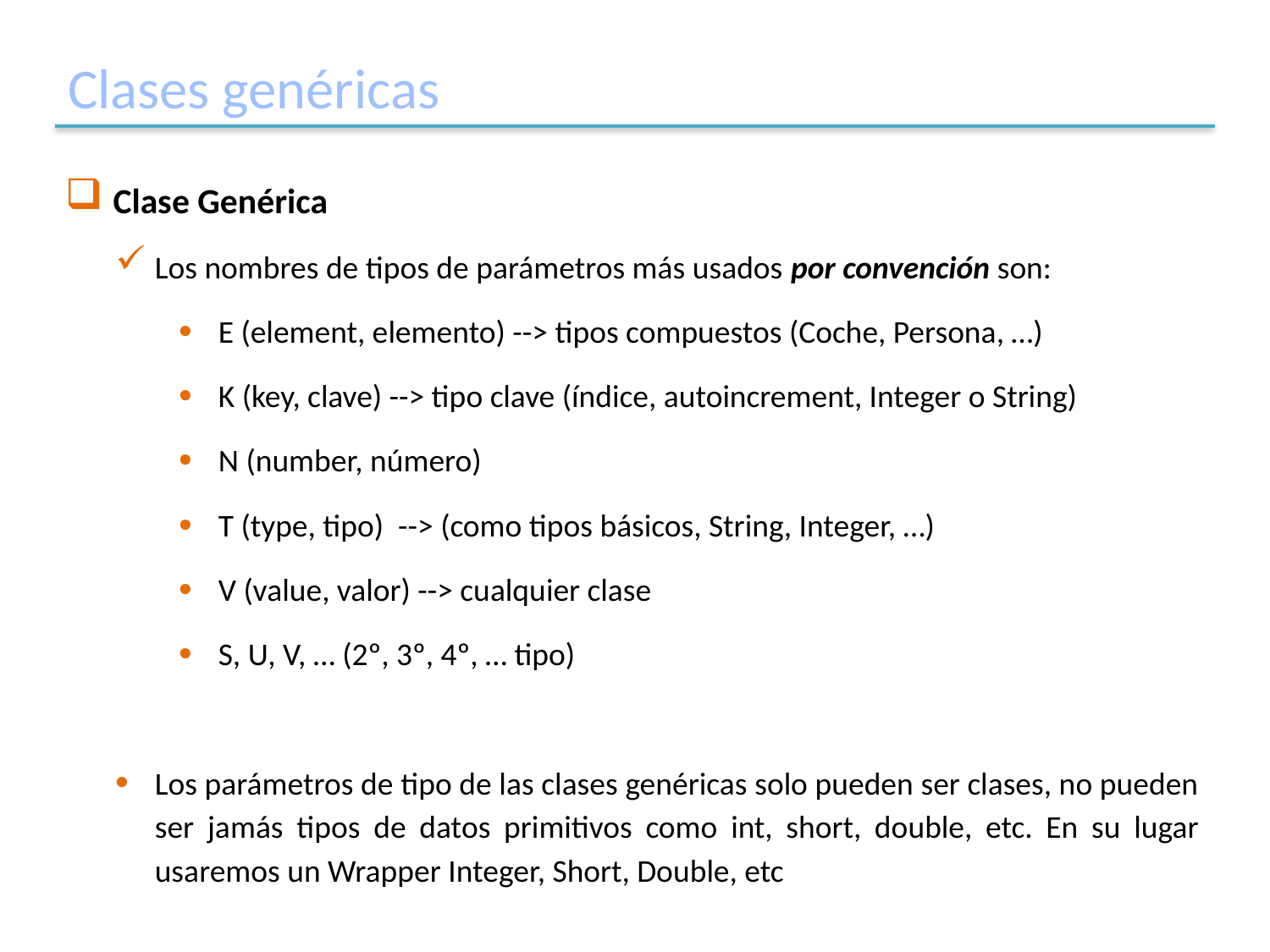

# Clases genéricas
Clase Genérica
Los nombres de tipos de parámetros más usados por convención son:
E (element, elemento) --> tipos compuestos (Coche, Persona, …)
K (key, clave) --> tipo clave (índice, autoincrement, Integer o String)
N (number, número)
T (type, tipo)  --> (como tipos básicos, String, Integer, …)
V (value, valor) --> cualquier clase
S, U, V, … (2º, 3º, 4º, … tipo)

Los parámetros de tipo de las clases genéricas solo pueden ser clases, no pueden ser jamás tipos de datos primitivos como int, short, double, etc. En su lugar usaremos un Wrapper Integer, Short, Double, etc